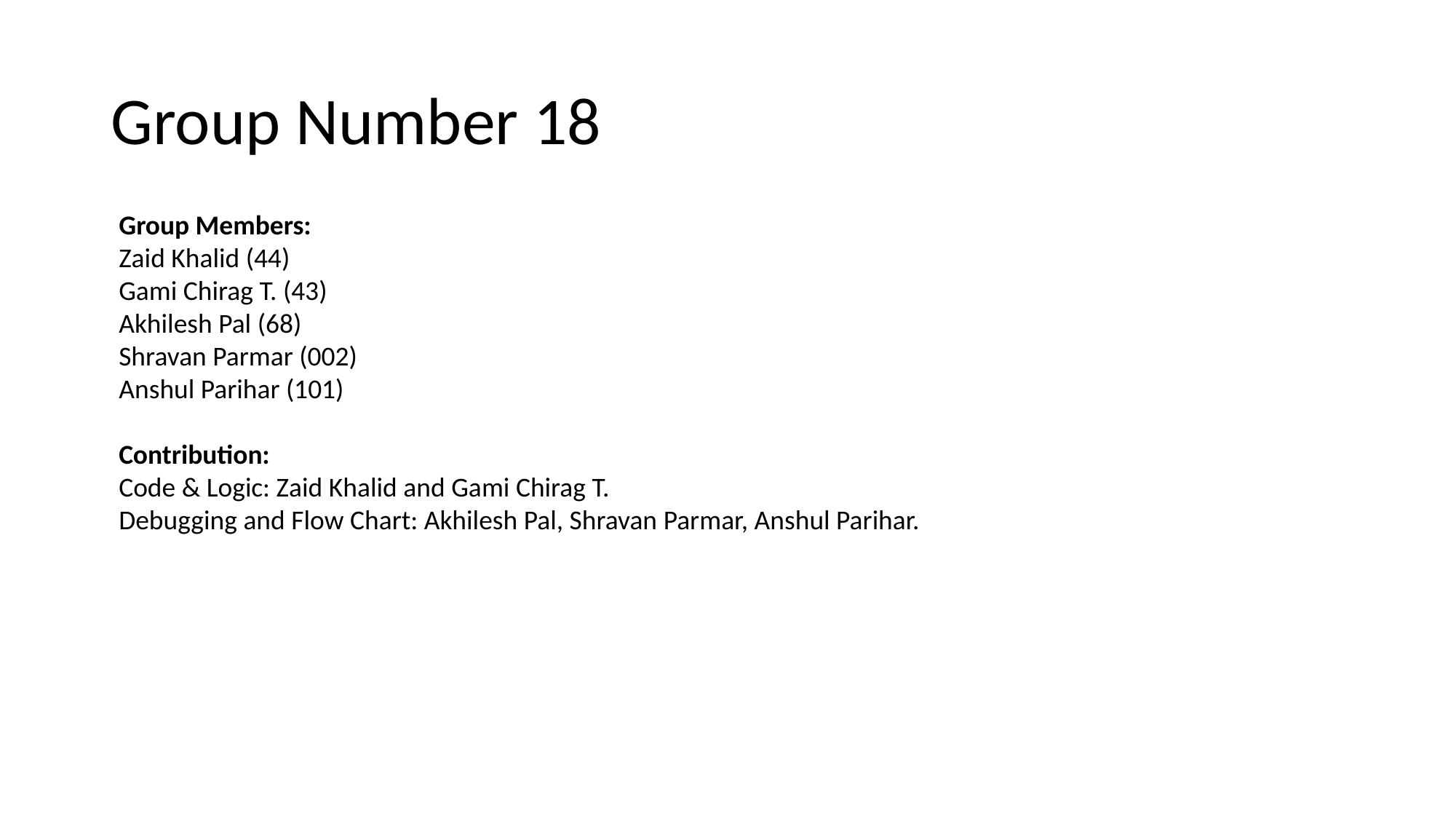

# Group Number 18
Group Members:
Zaid Khalid (44)
Gami Chirag T. (43)
Akhilesh Pal (68)
Shravan Parmar (002)
Anshul Parihar (101)

Contribution:
Code & Logic: Zaid Khalid and Gami Chirag T.
Debugging and Flow Chart: Akhilesh Pal, Shravan Parmar, Anshul Parihar.